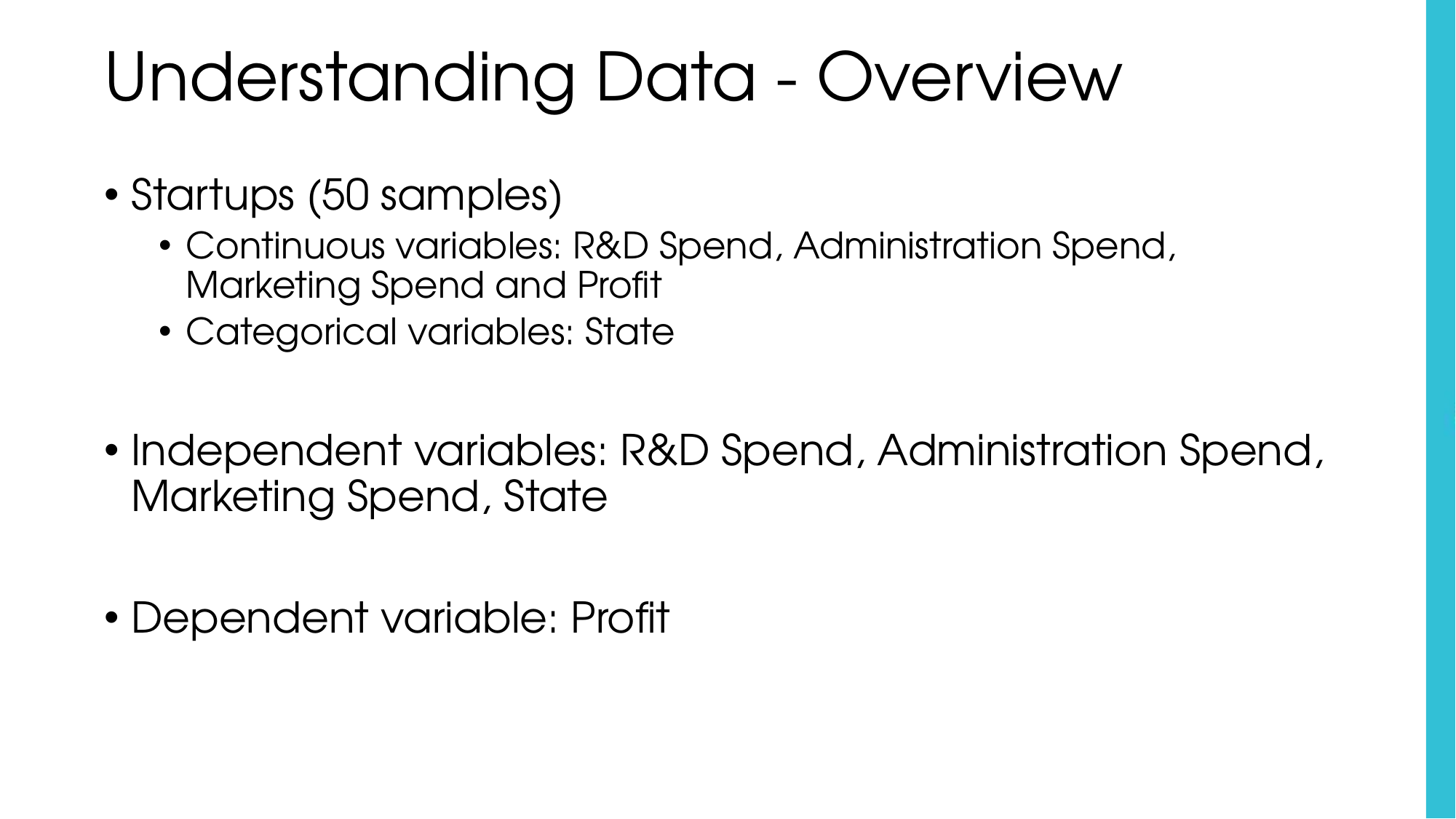

# Understanding Data - Overview
Startups (50 samples)
Continuous variables: R&D Spend, Administration Spend, Marketing Spend and Profit
Categorical variables: State

Independent variables: R&D Spend, Administration Spend, Marketing Spend, State

Dependent variable: Profit